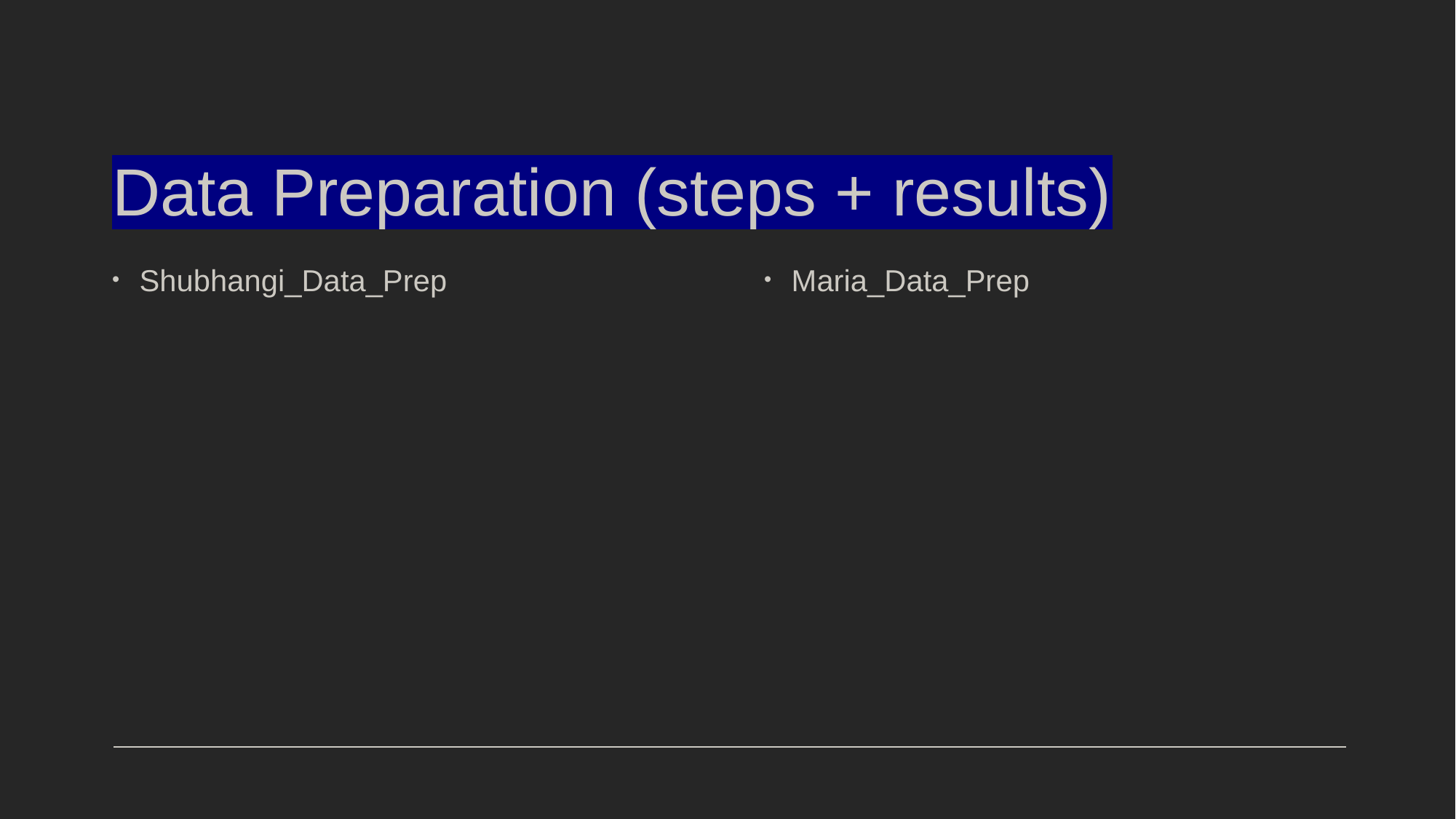

# Data Preparation (steps + results)
Shubhangi_Data_Prep

Maria_Data_Prep